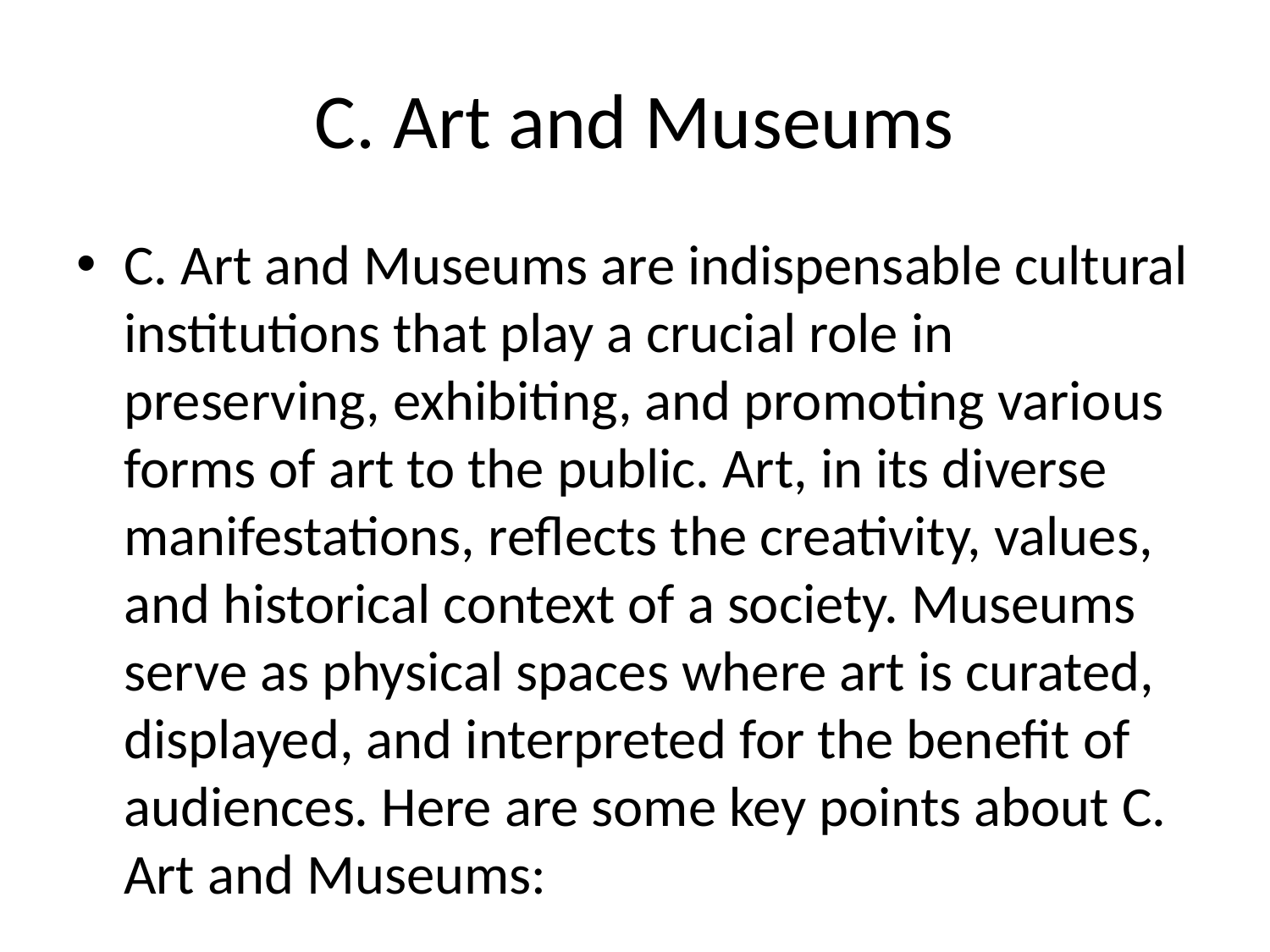

# C. Art and Museums
C. Art and Museums are indispensable cultural institutions that play a crucial role in preserving, exhibiting, and promoting various forms of art to the public. Art, in its diverse manifestations, reflects the creativity, values, and historical context of a society. Museums serve as physical spaces where art is curated, displayed, and interpreted for the benefit of audiences. Here are some key points about C. Art and Museums:

1. **Types of Art:** Art encompasses a wide range of forms including visual arts (painting, sculpture, photography), performing arts (dance, music, theater), literary arts (poetry, prose), and decorative arts (ceramics, textiles).

2. **Museums:** Museums are institutions that collect, preserve, research, and exhibit artworks and cultural artifacts for public viewing and education. They can be specialized in a particular type of art (e.g., contemporary art museum) or have a broader focus (e.g., art history museum).

3. **Importance of Art:** Art has the power to inspire, provoke thought, evoke emotions, and communicate complex ideas. Through art, individuals can express themselves, reflect on society, and challenge established norms.

4. **Role of Museums:** Museums not only preserve cultural heritage but also educate the public, stimulate creativity, and foster critical thinking. They serve as spaces for cultural exchange, dialogue, and understanding.

5. **Art Movements:** Throughout history, art has evolved through various movements such as Renaissance, Baroque, Romanticism, Impressionism, Cubism, Surrealism, and Contemporary art. Each movement reflects a distinct style, philosophy, and cultural context.

6. **Exhibitions:** Museums organize exhibitions to showcase artworks related to a specific theme, artist, period, or style. These exhibitions provide context, interpretation, and engage audiences in a meaningful dialogue with the art.

7. **Art Conservation:** Museums employ conservators who work to preserve and restore artworks, ensuring their longevity and integrity for future generations to enjoy.

8. **Digital Art:** With the advent of technology, digital art has emerged as a new form of artistic expression that blurs the boundaries between traditional art forms and digital media. Museums are increasingly incorporating digital art into their collections and exhibitions.

In conclusion, C. Art and Museums are vital pillars of cultural enrichment, preserving artistic heritage, and fostering a deep appreciation for creativity and expression. They continue to evolve and adapt to contemporary challenges while upholding their mission of promoting the arts and engaging diverse audiences.